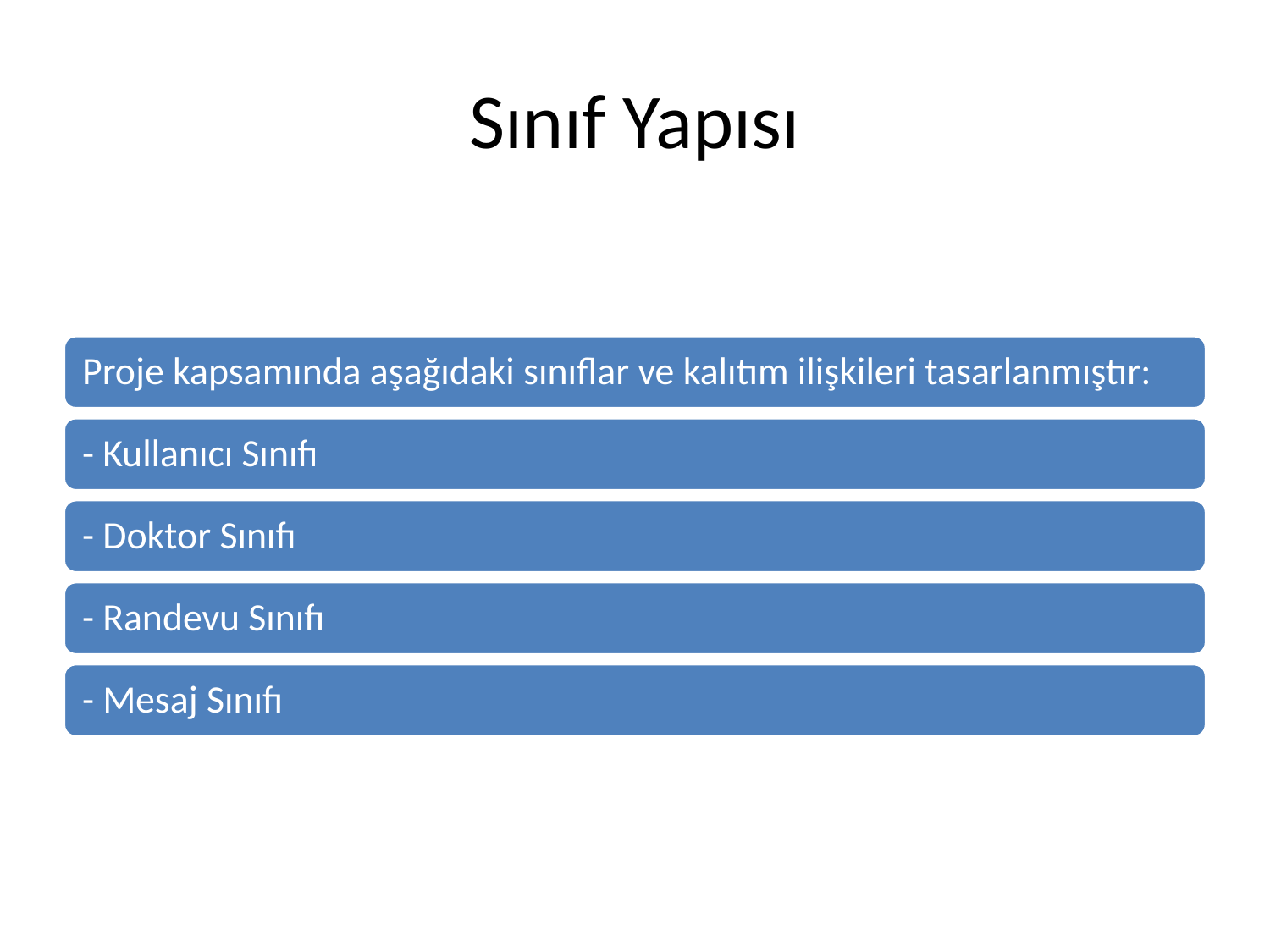

# Sınıf Yapısı
Proje kapsamında aşağıdaki sınıflar ve kalıtım ilişkileri tasarlanmıştır:
- Kullanıcı Sınıfı
- Doktor Sınıfı
- Randevu Sınıfı
- Mesaj Sınıfı